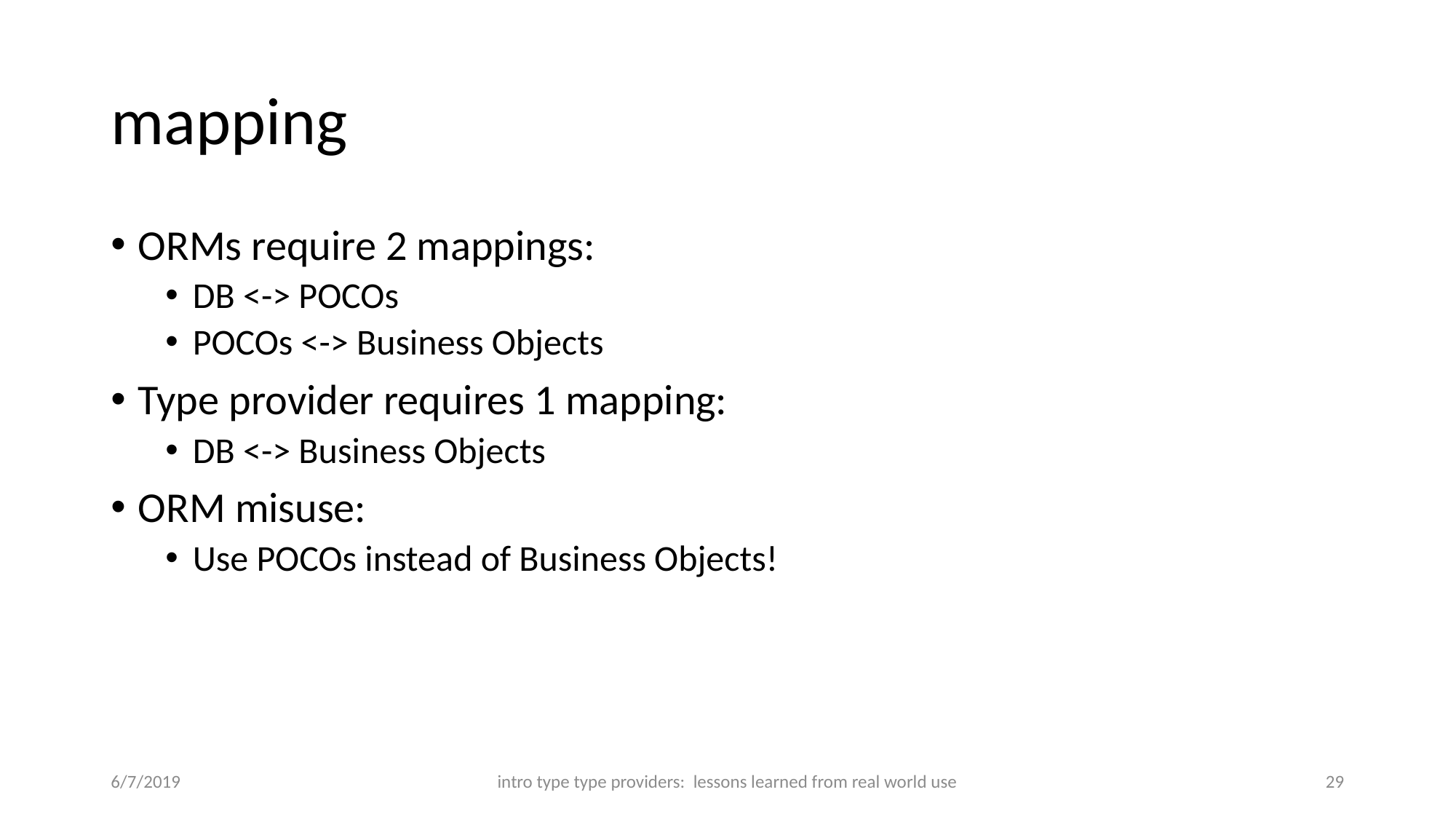

# mapping
ORMs require 2 mappings:
DB <-> POCOs
POCOs <-> Business Objects
Type provider requires 1 mapping:
DB <-> Business Objects
ORM misuse:
Use POCOs instead of Business Objects!

6/7/2019
intro type type providers:  lessons learned from real world use
29